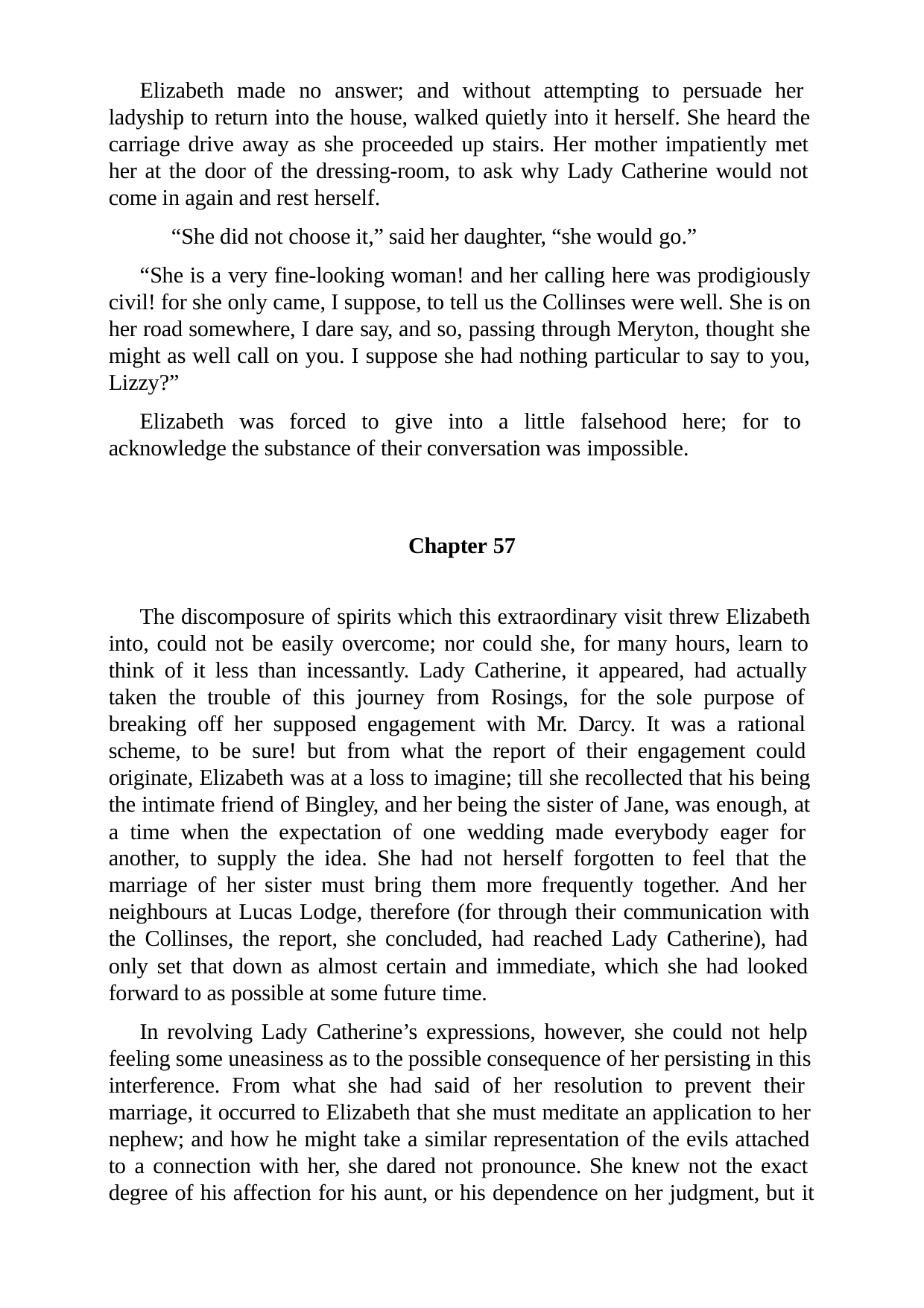

Elizabeth made no answer; and without attempting to persuade her  ladyship to return into the house, walked quietly into it herself. She heard the  carriage drive away as she proceeded up stairs. Her mother impatiently met  her at the door of the dressing-room, to ask why Lady Catherine would not  come in again and rest herself.
“She did not choose it,” said her daughter, “she would go.”
“She is a very fine-looking woman! and her calling here was prodigiously  civil! for she only came, I suppose, to tell us the Collinses were well. She is on  her road somewhere, I dare say, and so, passing through Meryton, thought she  might as well call on you. I suppose she had nothing particular to say to you,  Lizzy?”
Elizabeth was forced to give into a little falsehood here; for to  acknowledge the substance of their conversation was impossible.
Chapter 57

The discomposure of spirits which this extraordinary visit threw Elizabeth  into, could not be easily overcome; nor could she, for many hours, learn to  think of it less than incessantly. Lady Catherine, it appeared, had actually  taken the trouble of this journey from Rosings, for the sole purpose of  breaking off her supposed engagement with Mr. Darcy. It was a rational  scheme, to be sure! but from what the report of their engagement could  originate, Elizabeth was at a loss to imagine; till she recollected that his being  the intimate friend of Bingley, and her being the sister of Jane, was enough, at  a time when the expectation of one wedding made everybody eager for  another, to supply the idea. She had not herself forgotten to feel that the  marriage of her sister must bring them more frequently together. And her  neighbours at Lucas Lodge, therefore (for through their communication with  the Collinses, the report, she concluded, had reached Lady Catherine), had  only set that down as almost certain and immediate, which she had looked  forward to as possible at some future time.
In revolving Lady Catherine’s expressions, however, she could not help  feeling some uneasiness as to the possible consequence of her persisting in this  interference. From what she had said of her resolution to prevent their  marriage, it occurred to Elizabeth that she must meditate an application to her  nephew; and how he might take a similar representation of the evils attached  to a connection with her, she dared not pronounce. She knew not the exact  degree of his affection for his aunt, or his dependence on her judgment, but it